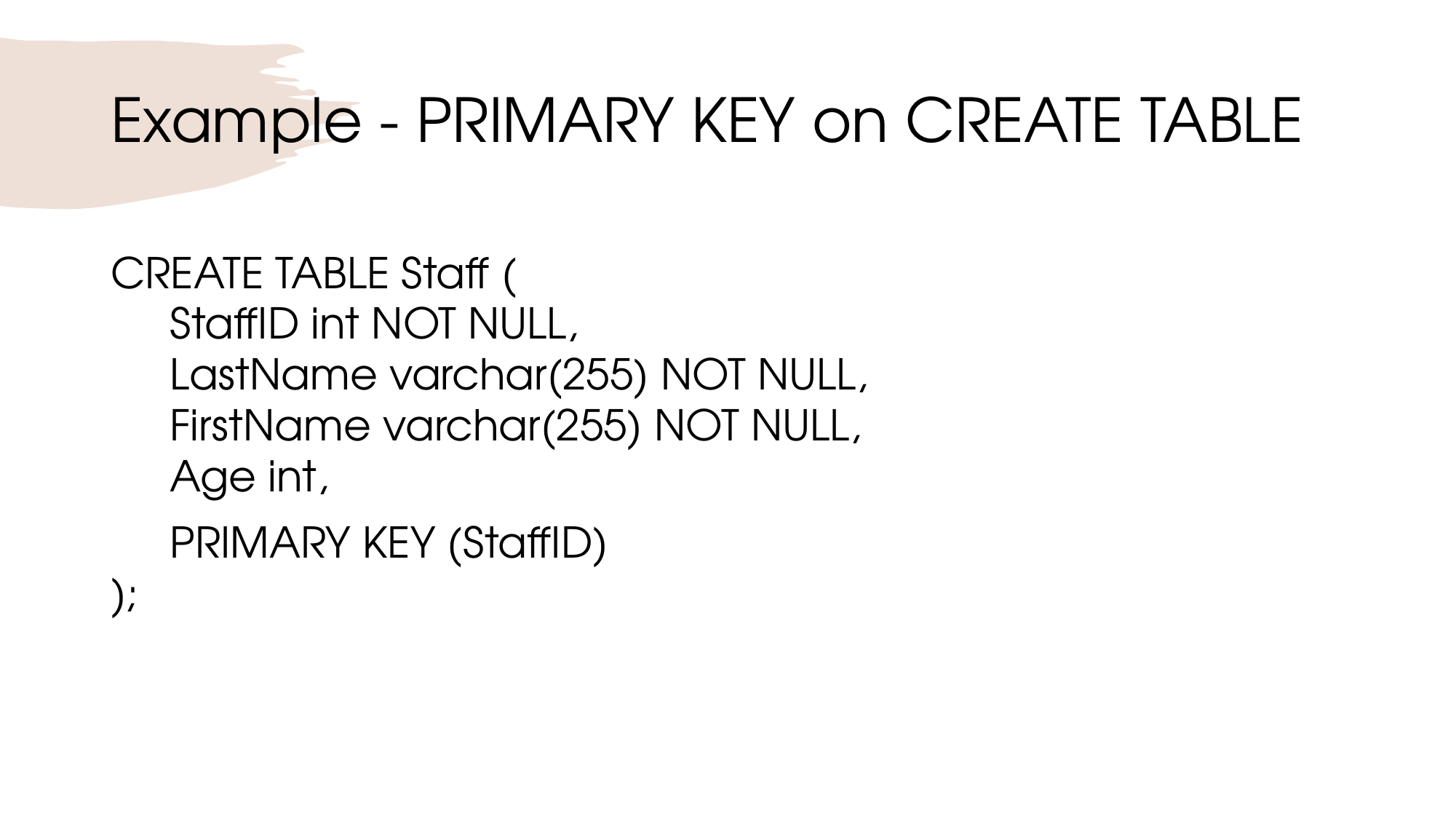

# Example - PRIMARY KEY on CREATE TABLE
CREATE TABLE Staff (
     StaffID int NOT NULL,
     LastName varchar(255) NOT NULL,
     FirstName varchar(255) NOT NULL,
     Age int,
     PRIMARY KEY (StaffID)
);